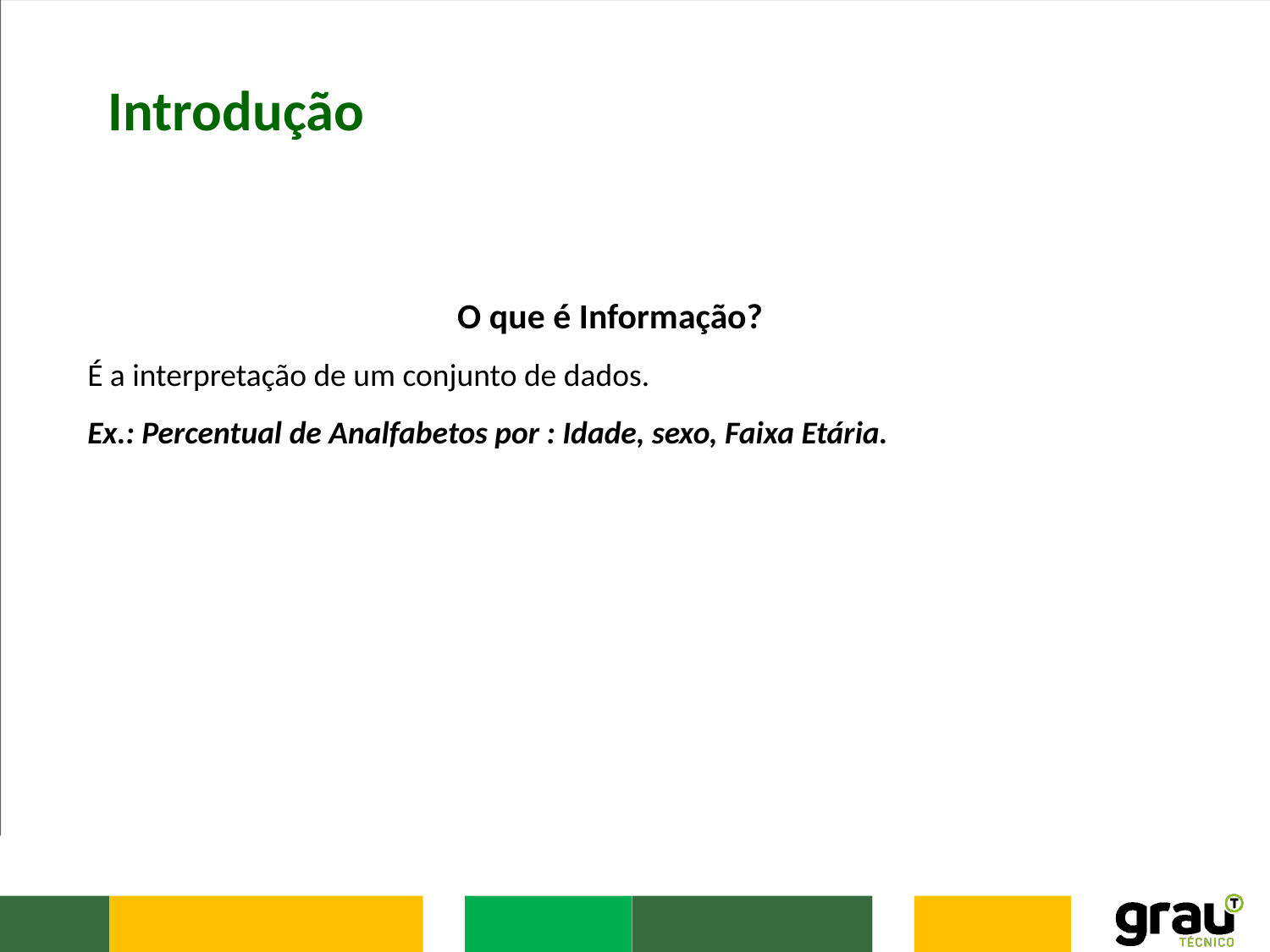

Introdução
                                              O que é Informação?
É a interpretação de um conjunto de dados.
Ex.: Percentual de Analfabetos por : Idade, sexo, Faixa Etária.